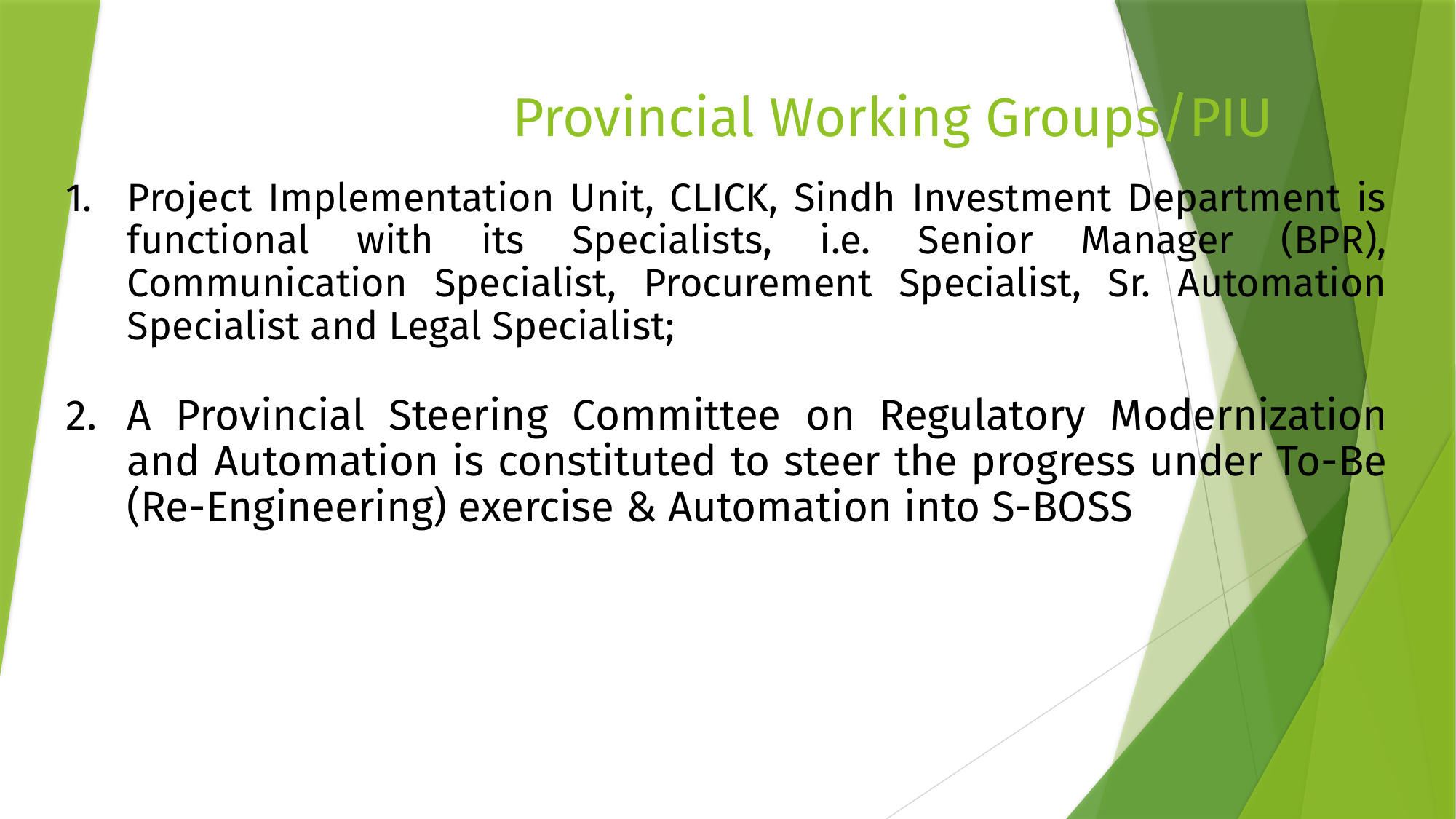

# Provincial Working Groups/PIU
Project Implementation Unit, CLICK, Sindh Investment Department is functional with its Specialists, i.e. Senior Manager (BPR), Communication Specialist, Procurement Specialist, Sr. Automation Specialist and Legal Specialist;

A Provincial Steering Committee on Regulatory Modernization and Automation is constituted to steer the progress under To-Be (Re-Engineering) exercise & Automation into S-BOSS